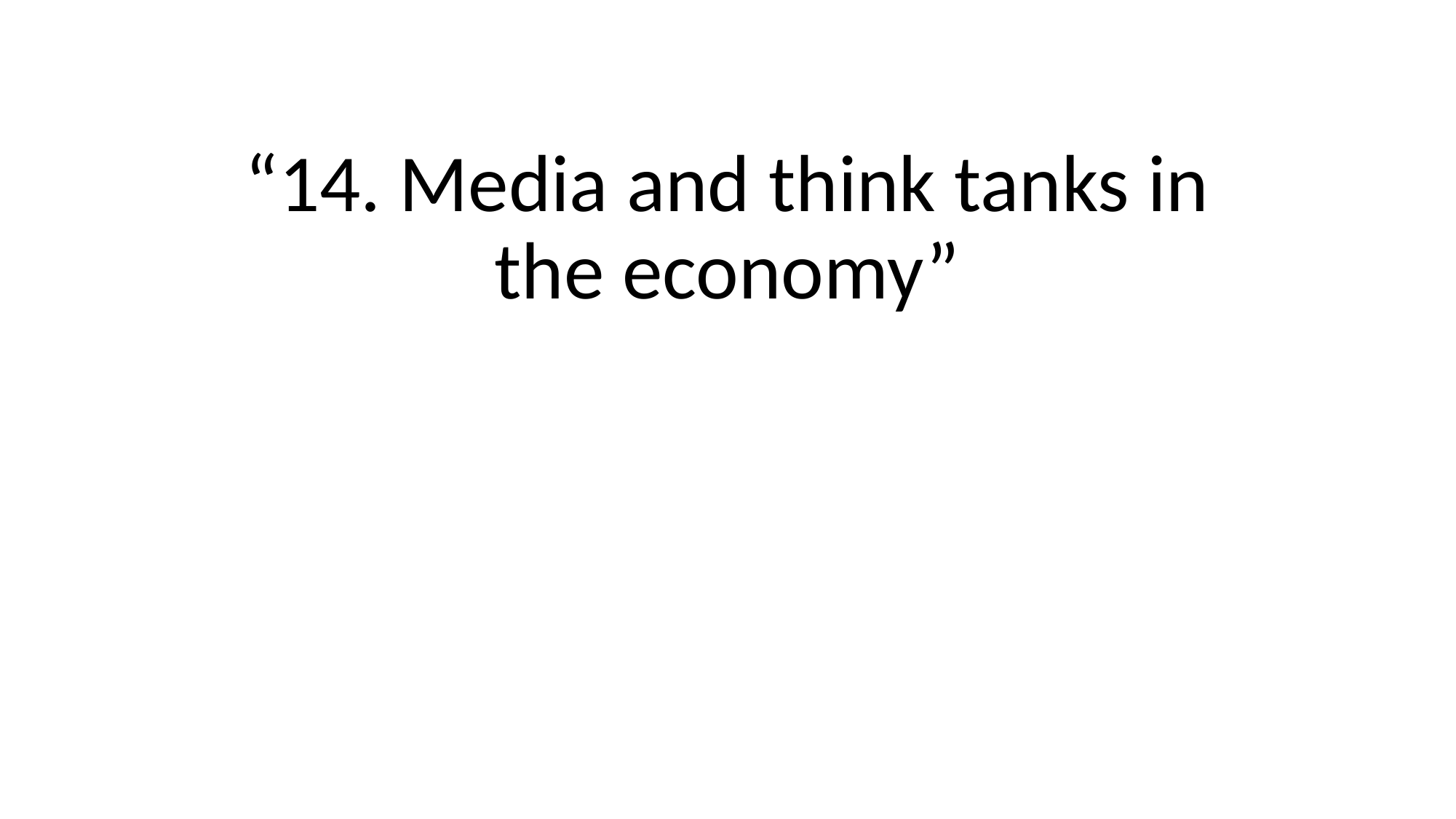

# “14. Media and think tanks in the economy”